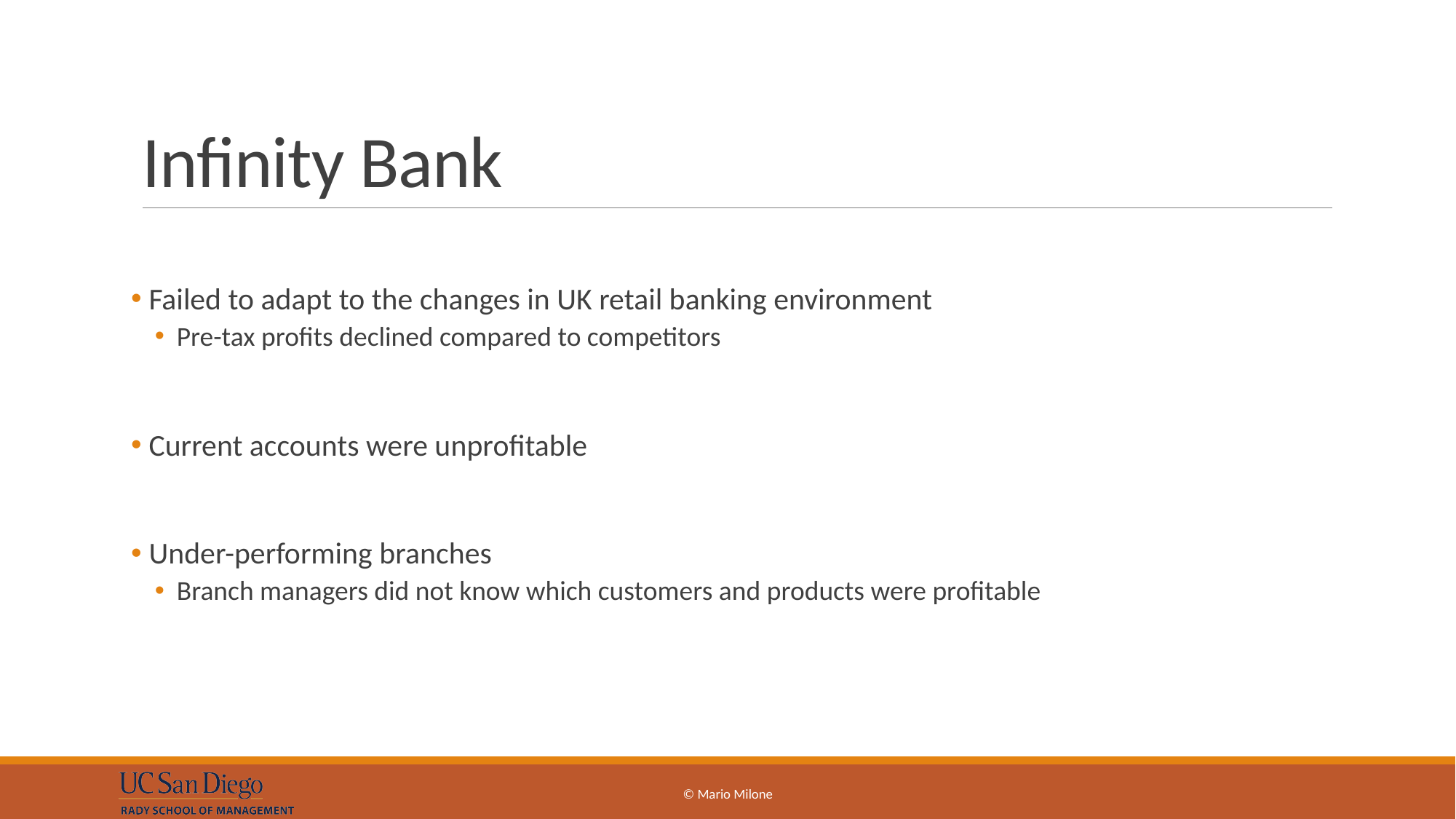

# Infinity Bank

 Failed to adapt to the changes in UK retail banking environment
Pre-tax profits declined compared to competitors

 Current accounts were unprofitable

 Under-performing branches
Branch managers did not know which customers and products were profitable
© Mario Milone
42